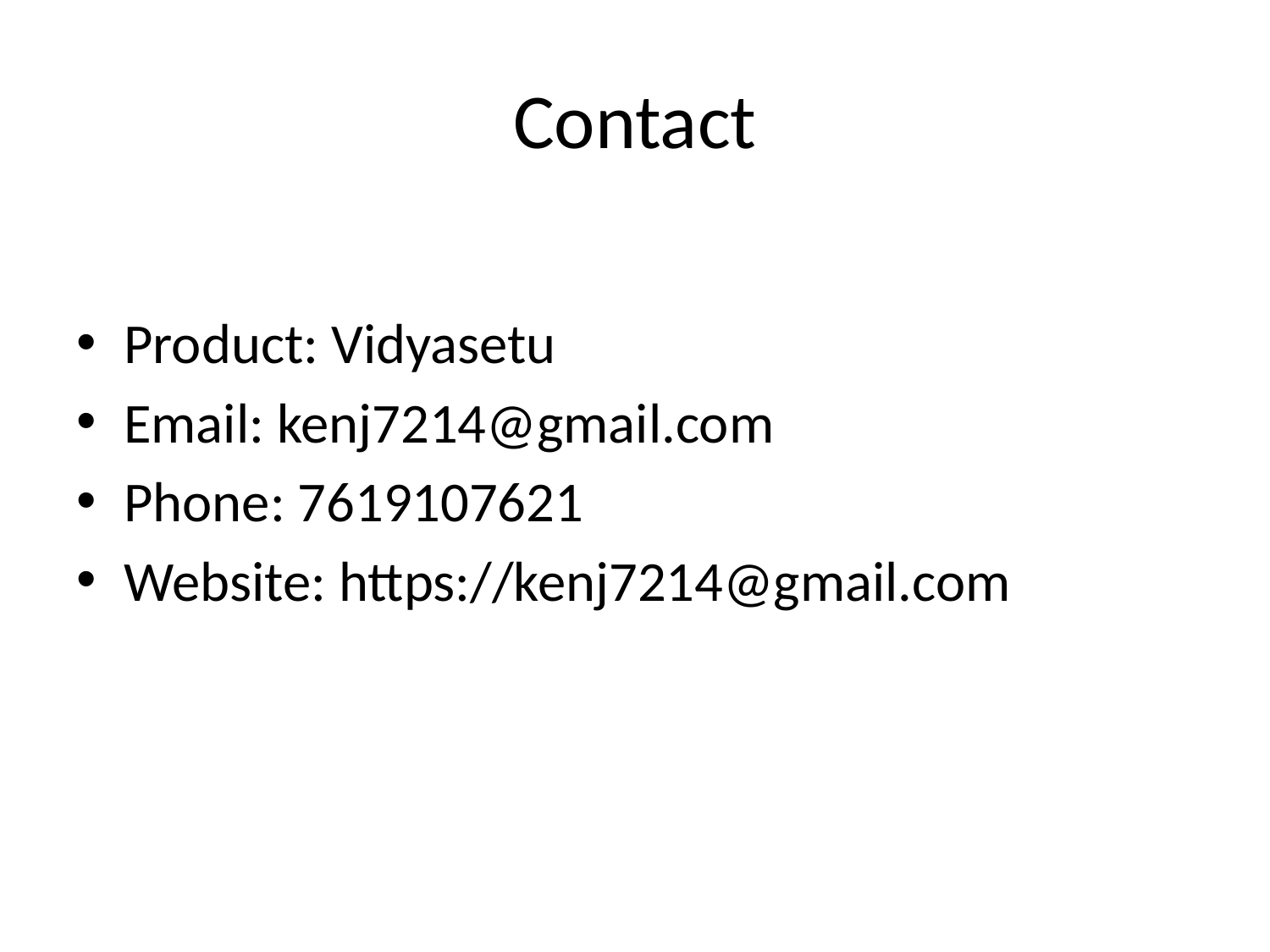

# Contact

Product: Vidyasetu
Email: kenj7214@gmail.com
Phone: 7619107621
Website: https://kenj7214@gmail.com